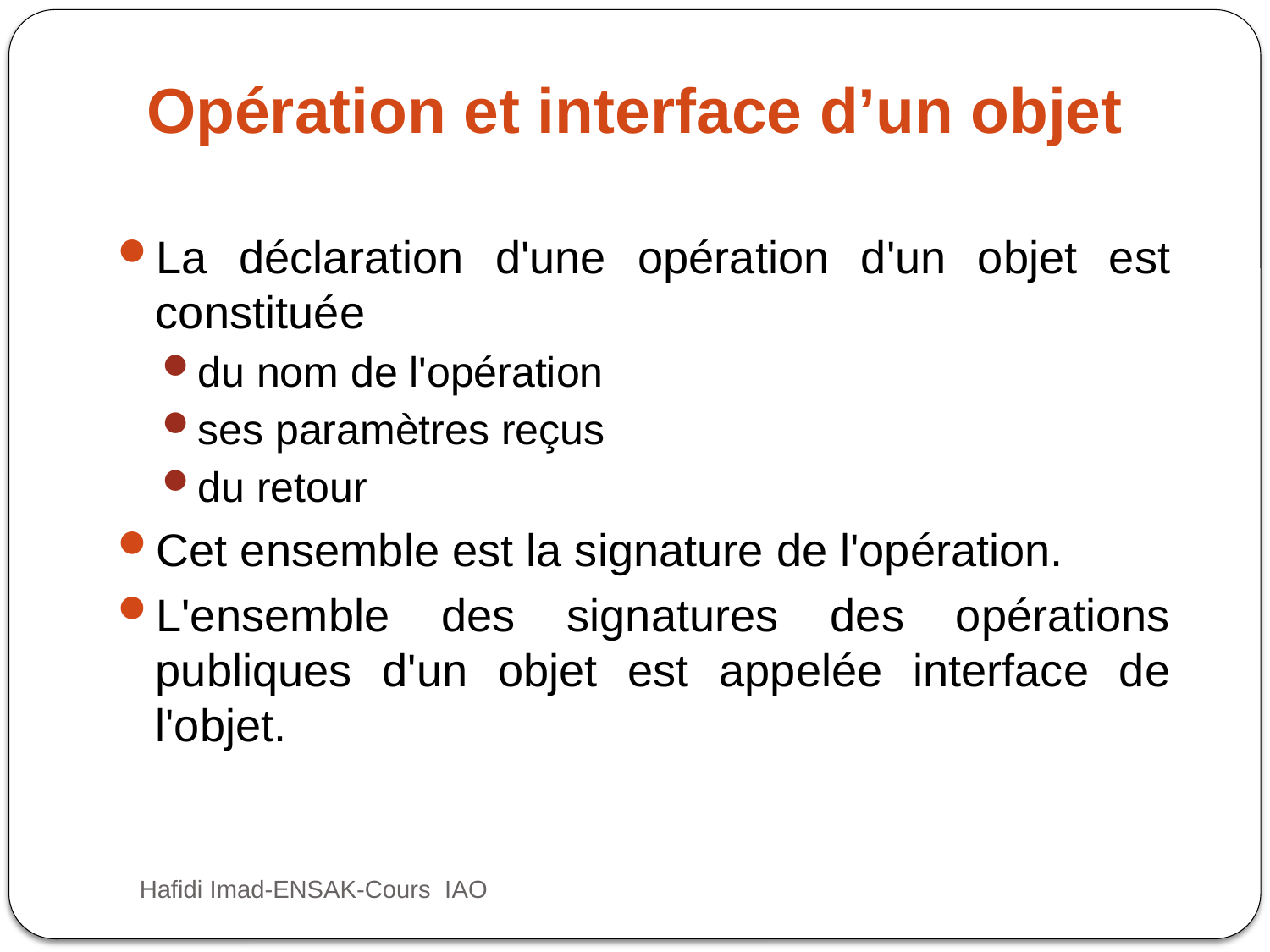

# Opération et interface d’un objet
La déclaration d'une opération d'un objet est constituée
du nom de l'opération
ses paramètres reçus
du retour
Cet ensemble est la signature de l'opération.
L'ensemble des signatures des opérations publiques d'un objet est appelée interface de l'objet.

Hafidi Imad-ENSAK-Cours  IAO